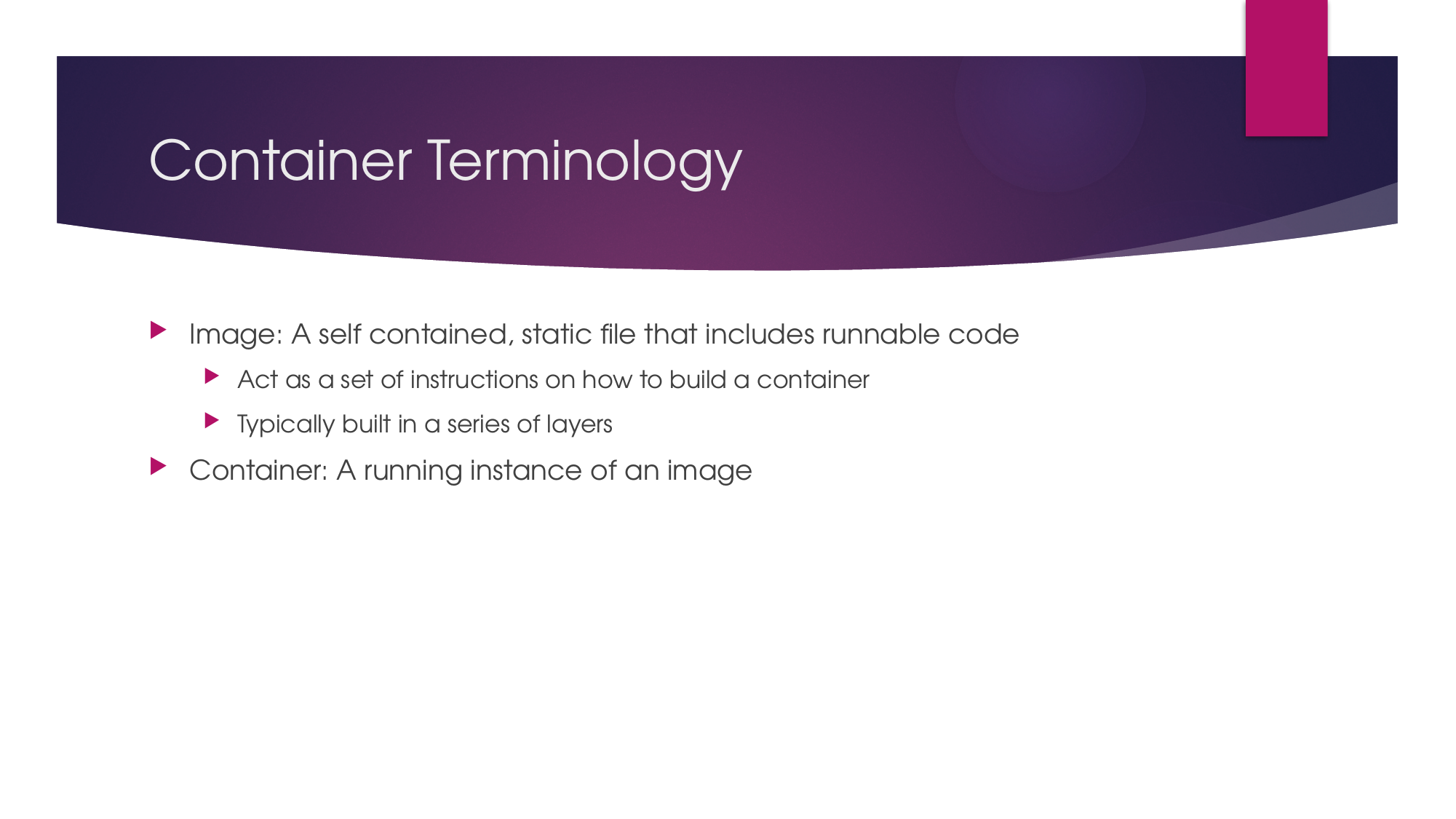

# Container Terminology
Image: A self contained, static file that includes runnable code
Act as a set of instructions on how to build a container
Typically built in a series of layers
Container: A running instance of an image